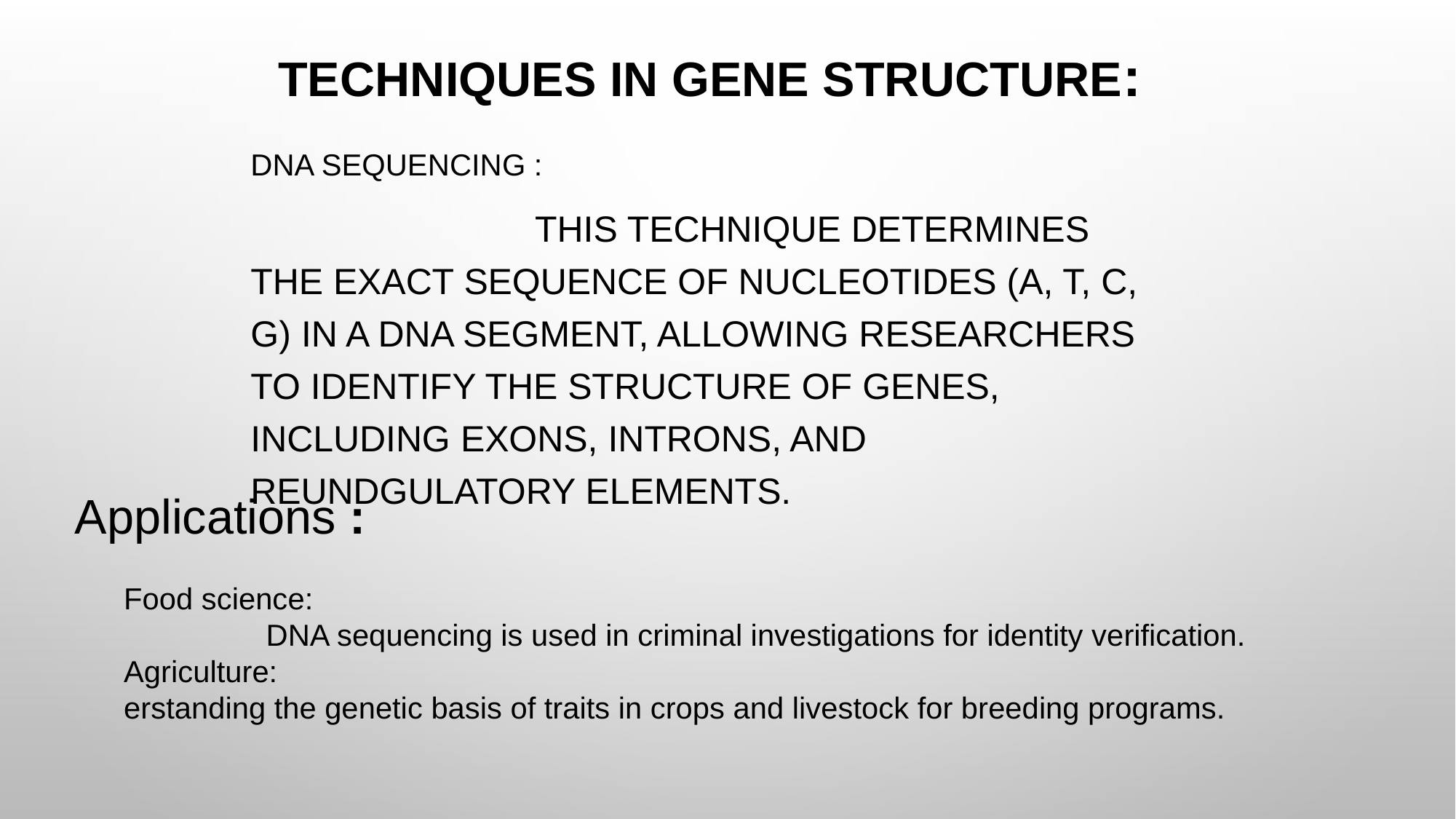

# Techniques in Gene Structure:
DNA Sequencing :
                                  This technique determines the exact sequence of nucleotides (A, T, C, G) in a DNA segment, allowing researchers to identify the structure of genes, including exons, introns, and reUndgulatory elements.
Applications :
Food science:
                 DNA sequencing is used in criminal investigations for identity verification.
Agriculture:
erstanding the genetic basis of traits in crops and livestock for breeding programs.